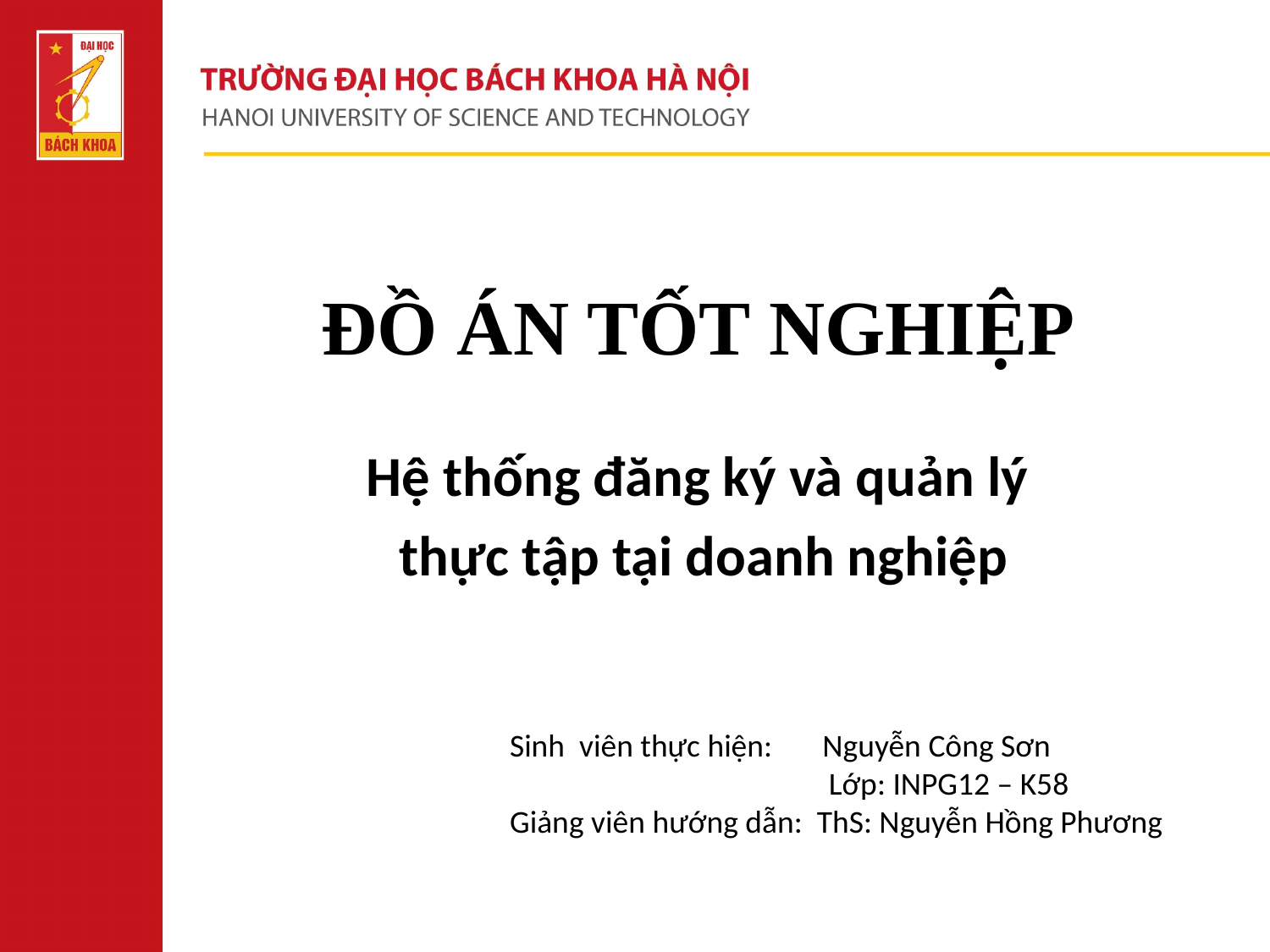

# ĐỒ ÁN TỐT NGHIỆP
Hệ thống đăng ký và quản lý
thực tập tại doanh nghiệp
Sinh  viên thực hiện:       Nguyễn Công Sơn
		         Lớp: INPG12 – K58
Giảng viên hướng dẫn:  ThS: Nguyễn Hồng Phương